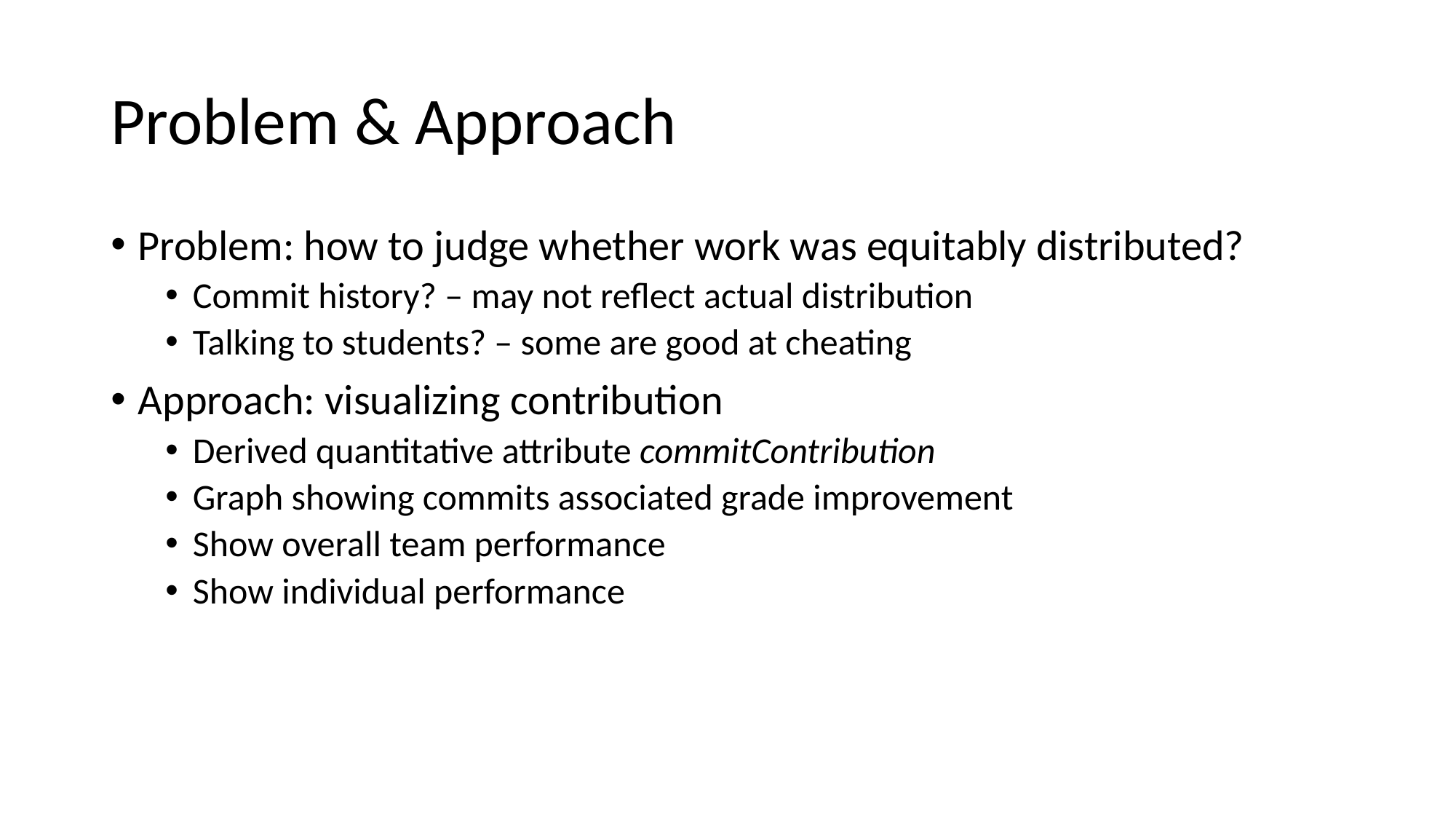

# Problem & Approach
Problem: how to judge whether work was equitably distributed?
Commit history? – may not reflect actual distribution
Talking to students? – some are good at cheating
Approach: visualizing contribution
Derived quantitative attribute commitContribution
Graph showing commits associated grade improvement
Show overall team performance
Show individual performance